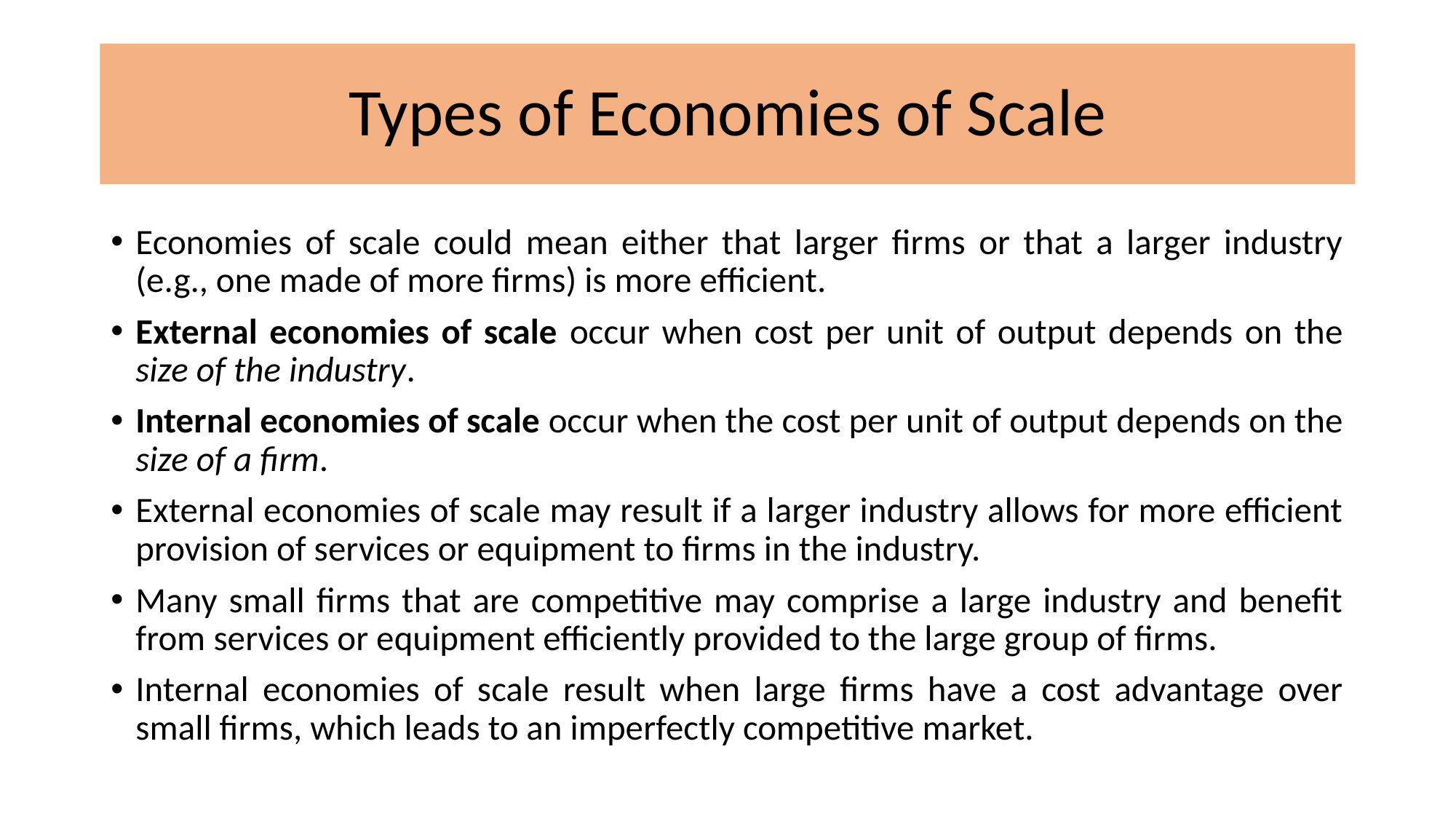

# Types of Economies of Scale
Economies of scale could mean either that larger firms or that a larger industry (e.g., one made of more firms) is more efficient.
External economies of scale occur when cost per unit of output depends on the size of the industry.
Internal economies of scale occur when the cost per unit of output depends on the size of a firm.
External economies of scale may result if a larger industry allows for more efficient provision of services or equipment to firms in the industry.
Many small firms that are competitive may comprise a large industry and benefit from services or equipment efficiently provided to the large group of firms.
Internal economies of scale result when large firms have a cost advantage over small firms, which leads to an imperfectly competitive market.